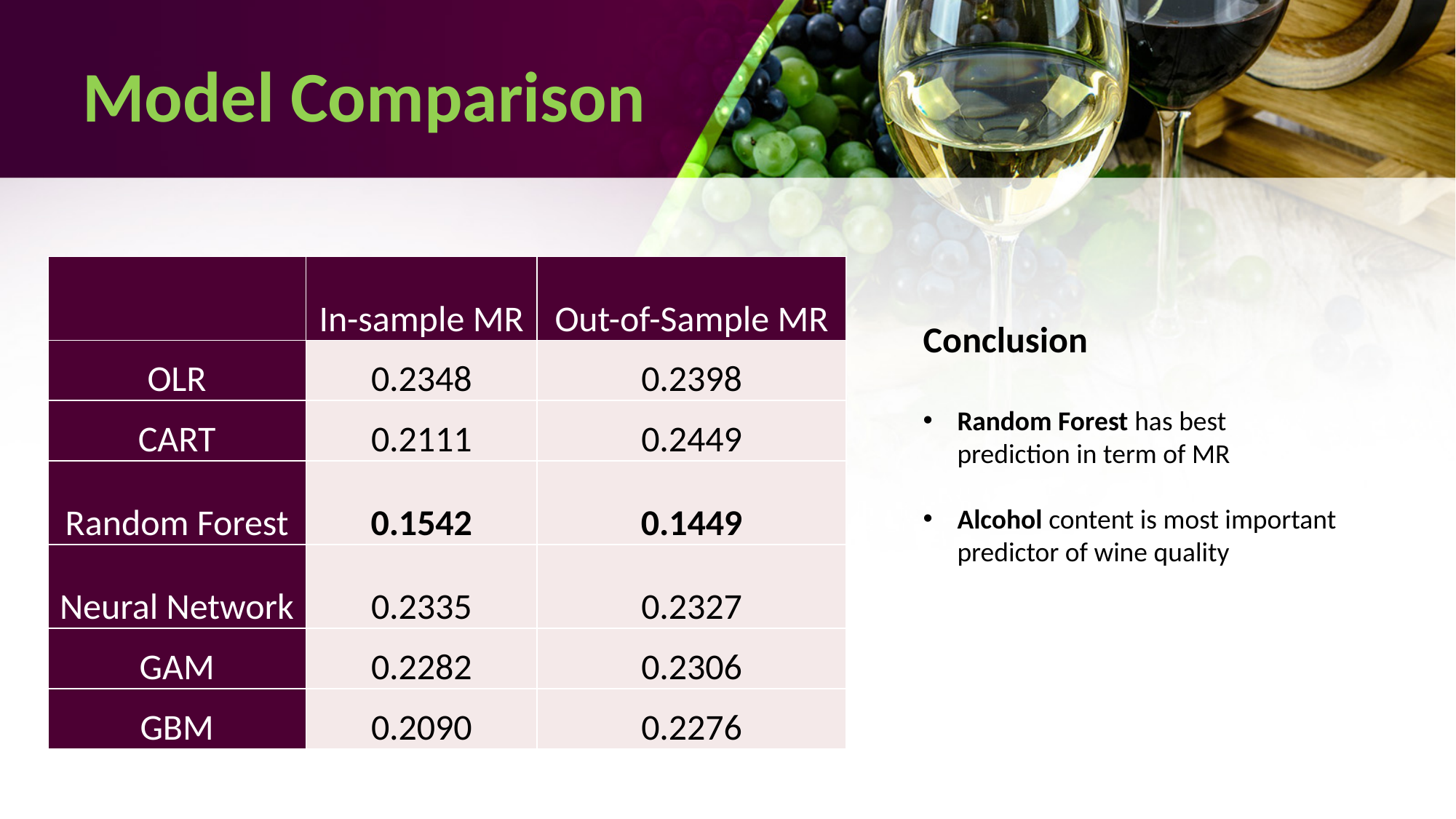

# Model Comparison
|  | In-sample MR | Out-of-Sample MR |
| --- | --- | --- |
| OLR | 0.2348 | 0.2398 |
| CART | 0.2111 | 0.2449 |
| Random Forest | 0.1542 | 0.1449 |
| Neural Network | 0.2335 | 0.2327 |
| GAM | 0.2282 | 0.2306 |
| GBM | 0.2090 | 0.2276 |
Conclusion

Random Forest has best prediction in term of MR

Alcohol content is most important predictor of wine quality